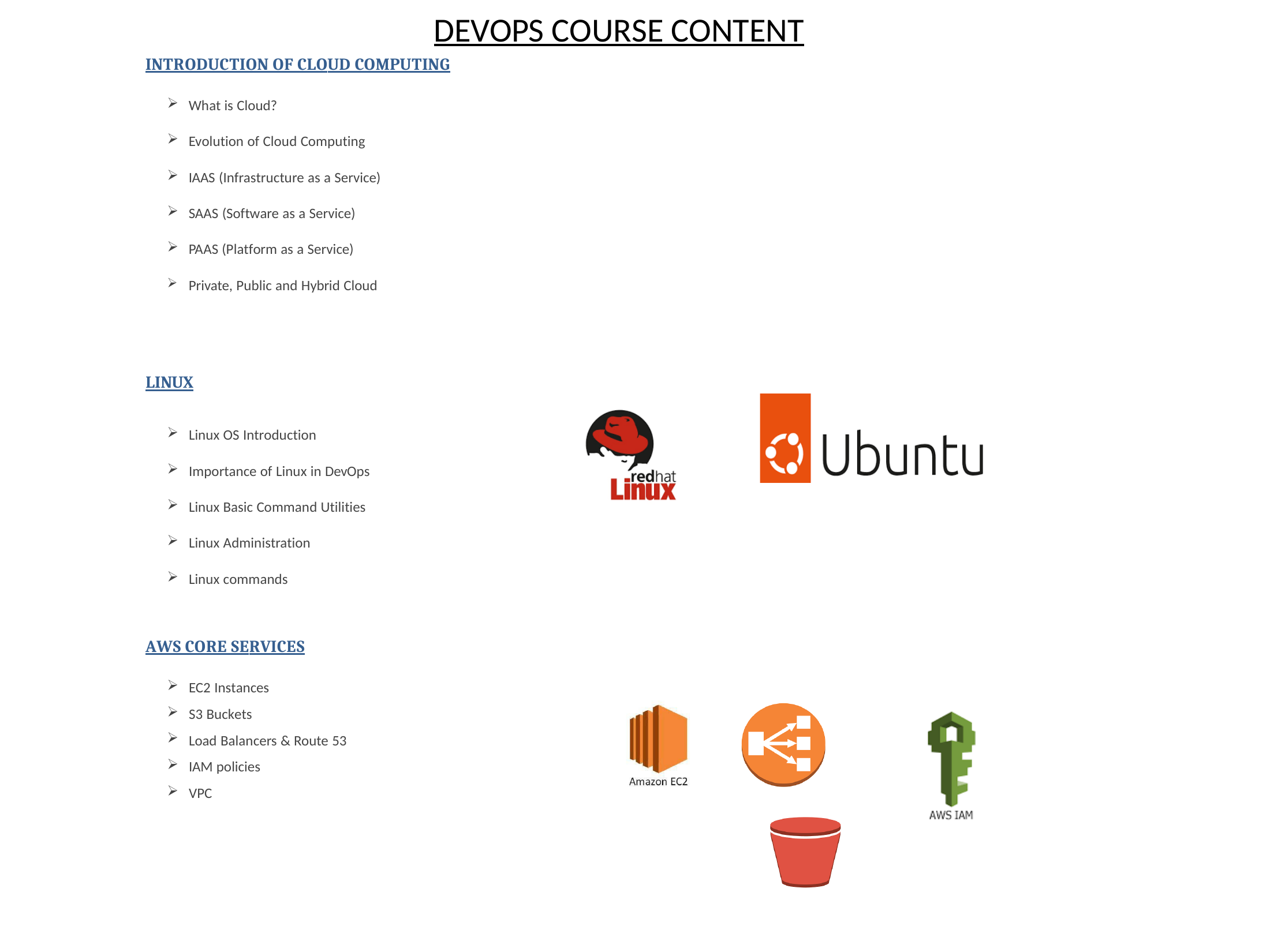

# DEVOPS COURSE CONTENT
INTRODUCTION OF CLOUD COMPUTING

What is Cloud?

Evolution of Cloud Computing

IAAS (Infrastructure as a Service)

SAAS (Software as a Service)

PAAS (Platform as a Service)

Private, Public and Hybrid Cloud
LINUX

Linux OS Introduction

Importance of Linux in DevOps

Linux Basic Command Utilities

Linux Administration

Linux commands

AWS CORE SERVICES

EC2 Instances
S3 Buckets
Load Balancers & Route 53
IAM policies
VPC